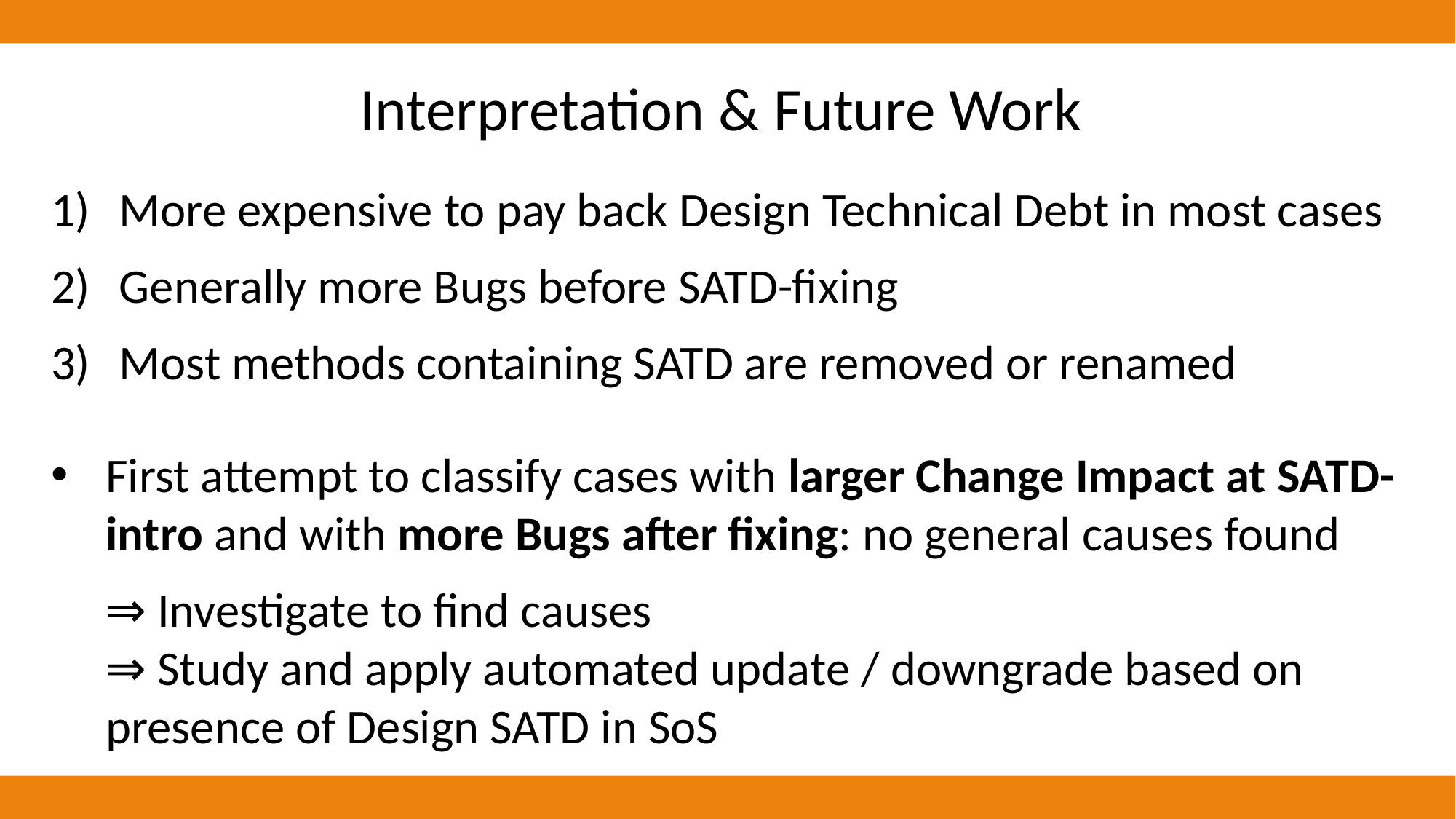

Interpretation & Future Work
More expensive to pay back Design Technical Debt in most cases
Generally more Bugs before SATD-fixing
Most methods containing SATD are removed or renamed

First attempt to classify cases with larger Change Impact at SATD- intro and with more Bugs after fixing: no general causes found
⇒ Investigate to find causes
⇒ Study and apply automated update / downgrade based on presence of Design SATD in SoS